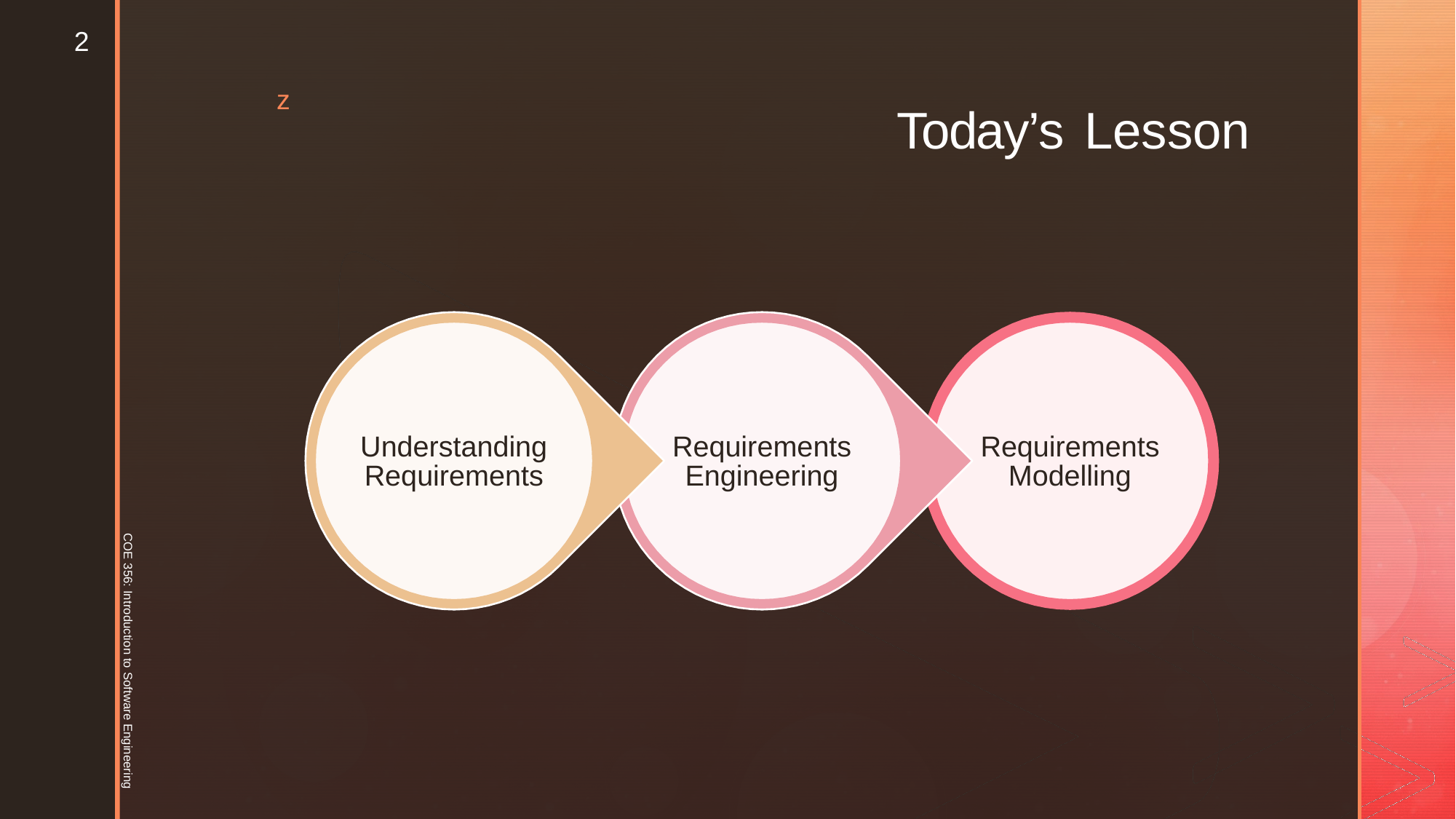

2
z
Today’s
Lesson

Understanding
Requirements
Requirements
Requirements
Engineering
Modelling
COE 356: Introduction to Software Engineering